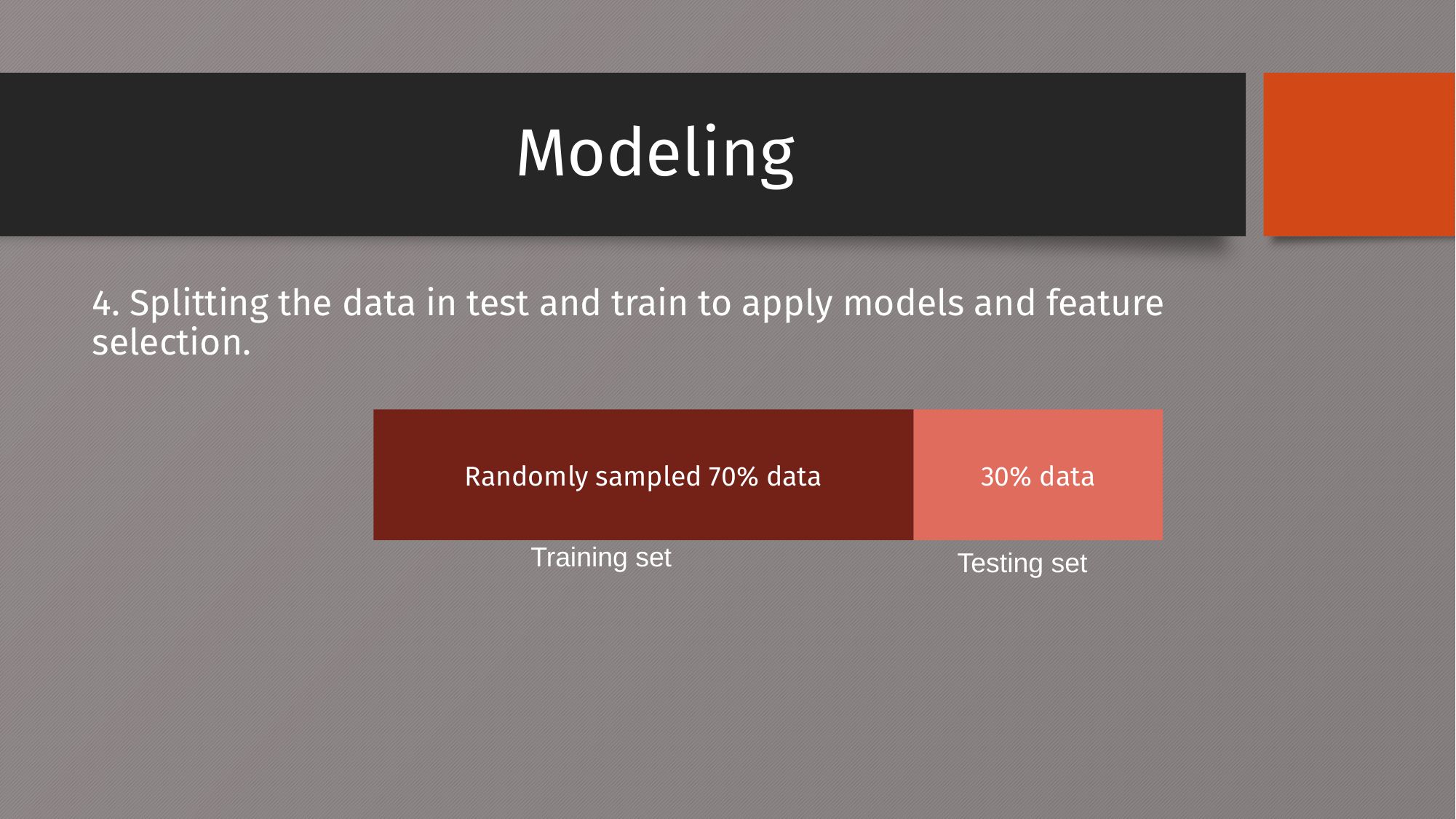

# Modeling
4. Splitting the data in test and train to apply models and feature selection.

Randomly sampled 70% data
30% data
Training set
Testing set